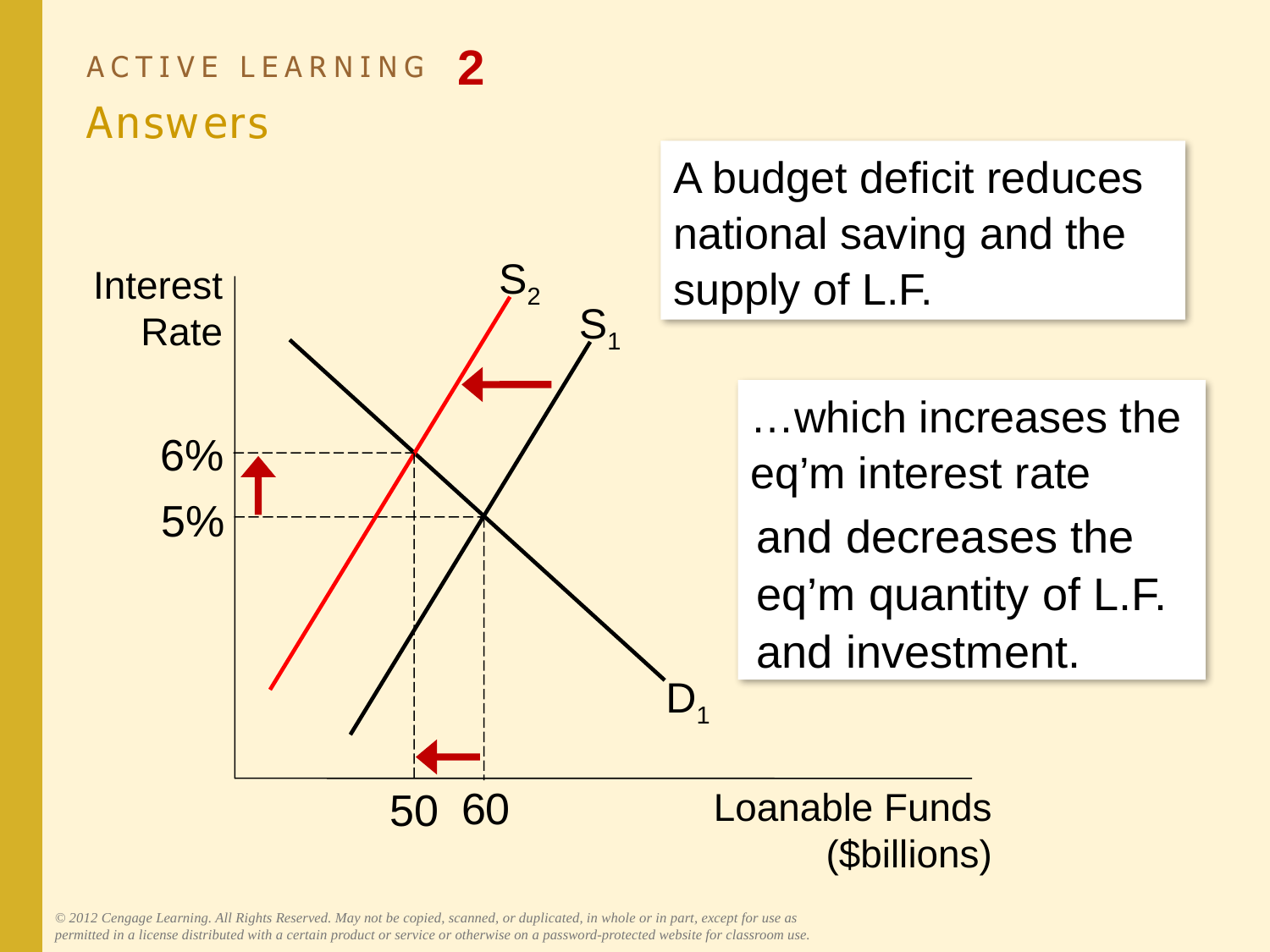

# ACTIVE LEARNING   2 Answers
A budget deficit reduces national saving and the supply of L.F.
S2

Interest
Rate

S1

…which increases the eq’m interest rate

6%

50
5%
and decreases the eq’m quantity of L.F. and investment.

D1
60
Loanable Funds ($billions)
© 2012 Cengage Learning. All Rights Reserved. May not be copied, scanned, or duplicated, in whole or in part, except for use as permitted in a license distributed with a certain product or service or otherwise on a password-protected website for classroom use.